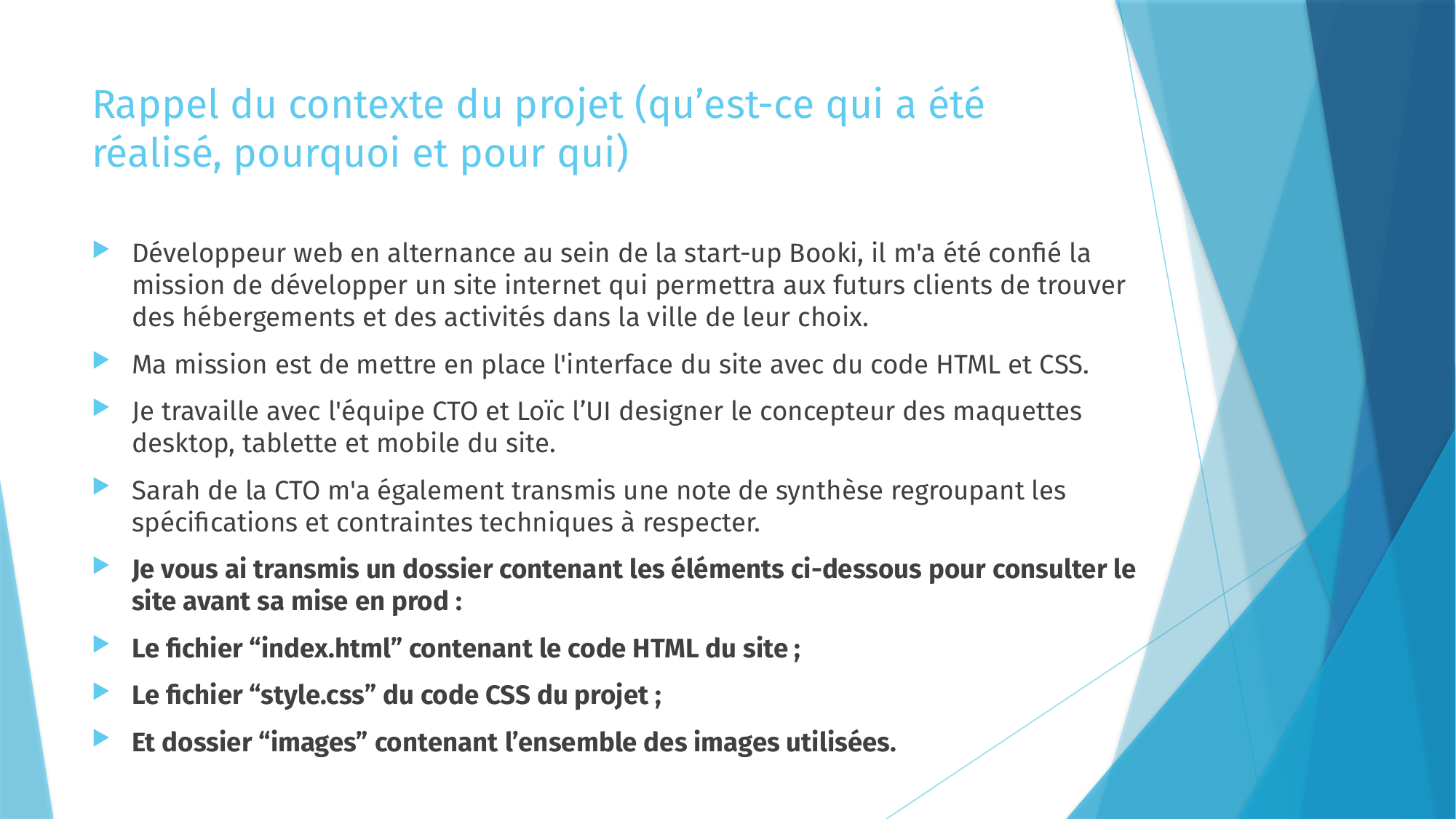

# Rappel du contexte du projet (qu’est-ce qui a été réalisé, pourquoi et pour qui)
Développeur web en alternance au sein de la start-up Booki, il m'a été confié la mission de développer un site internet qui permettra aux futurs clients de trouver des hébergements et des activités dans la ville de leur choix.
Ma mission est de mettre en place l'interface du site avec du code HTML et CSS.
Je travaille avec l'équipe CTO et Loïc l’UI designer le concepteur des maquettes desktop, tablette et mobile du site.
Sarah de la CTO m'a également transmis une note de synthèse regroupant les spécifications et contraintes techniques à respecter.
Je vous ai transmis un dossier contenant les éléments ci-dessous pour consulter le site avant sa mise en prod :
Le fichier “index.html” contenant le code HTML du site ;
Le fichier “style.css” du code CSS du projet ;
Et dossier “images” contenant l’ensemble des images utilisées.